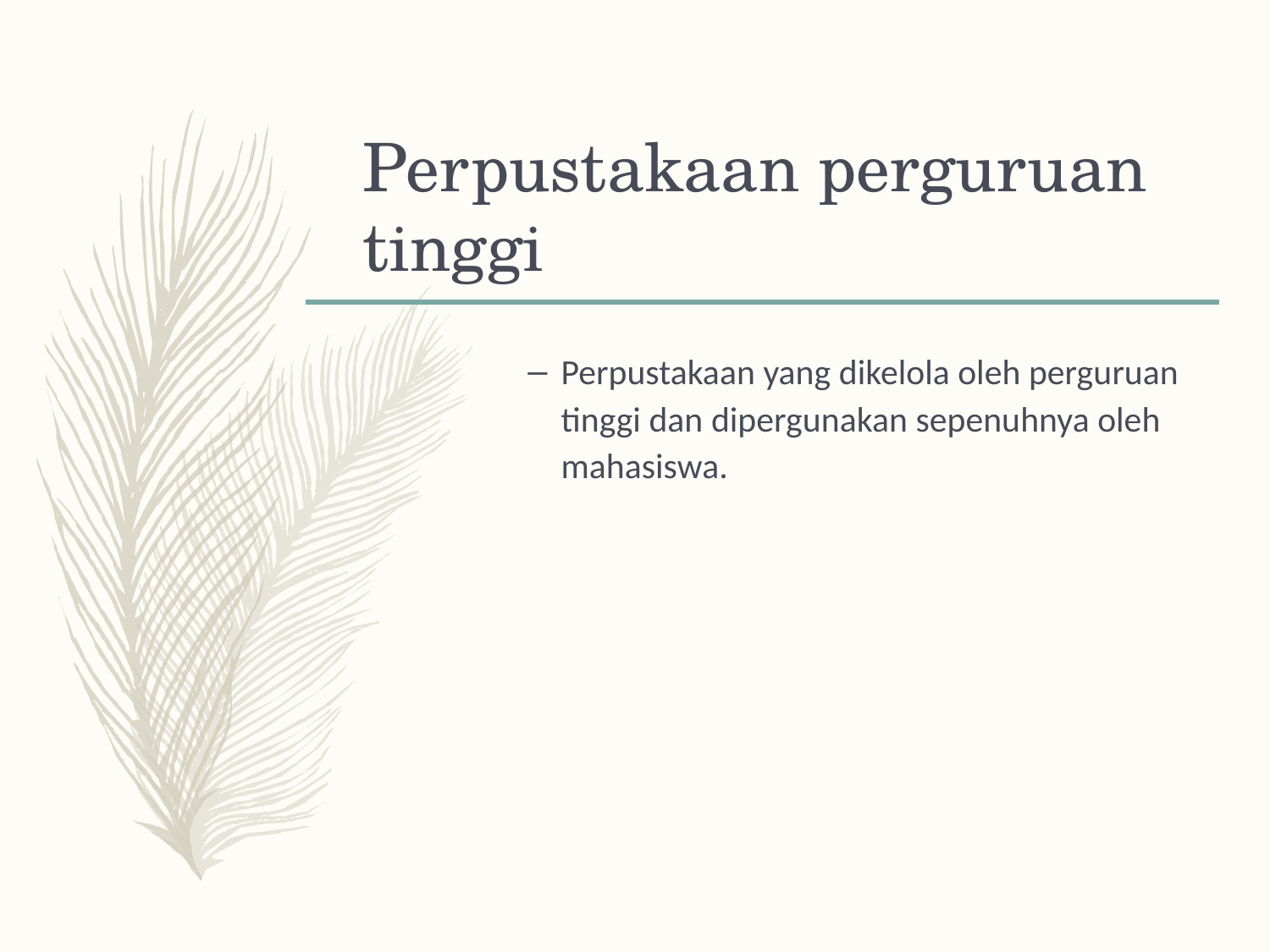

# Perpustakaan perguruan tinggi
Perpustakaan yang dikelola oleh perguruan tinggi dan dipergunakan sepenuhnya oleh mahasiswa.